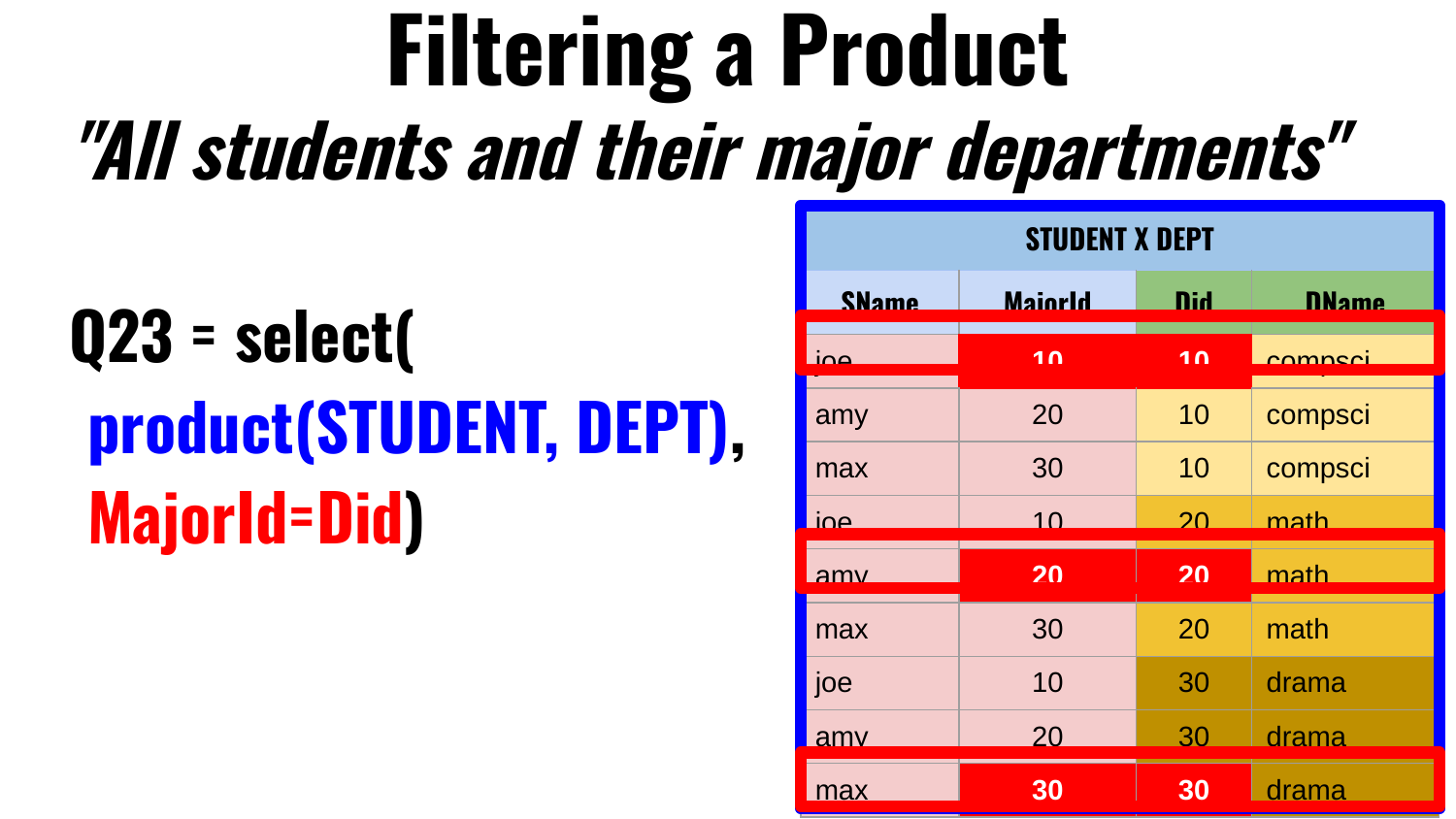

# Filtering a Product
"All students and their major departments"

	Q23 = select(
product(STUDENT, DEPT),
MajorId=Did)

| STUDENT X DEPT |  |  |  |
| --- | --- | --- | --- |
| SName | MajorId | Did | DName |
| joe | 10 | 10 | compsci |
| amy | 20 | 10 | compsci |
| max | 30 | 10 | compsci |
| joe | 10 | 20 | math |
| amy | 20 | 20 | math |
| max | 30 | 20 | math |
| joe | 10 | 30 | drama |
| amy | 20 | 30 | drama |
| max | 30 | 30 | drama |